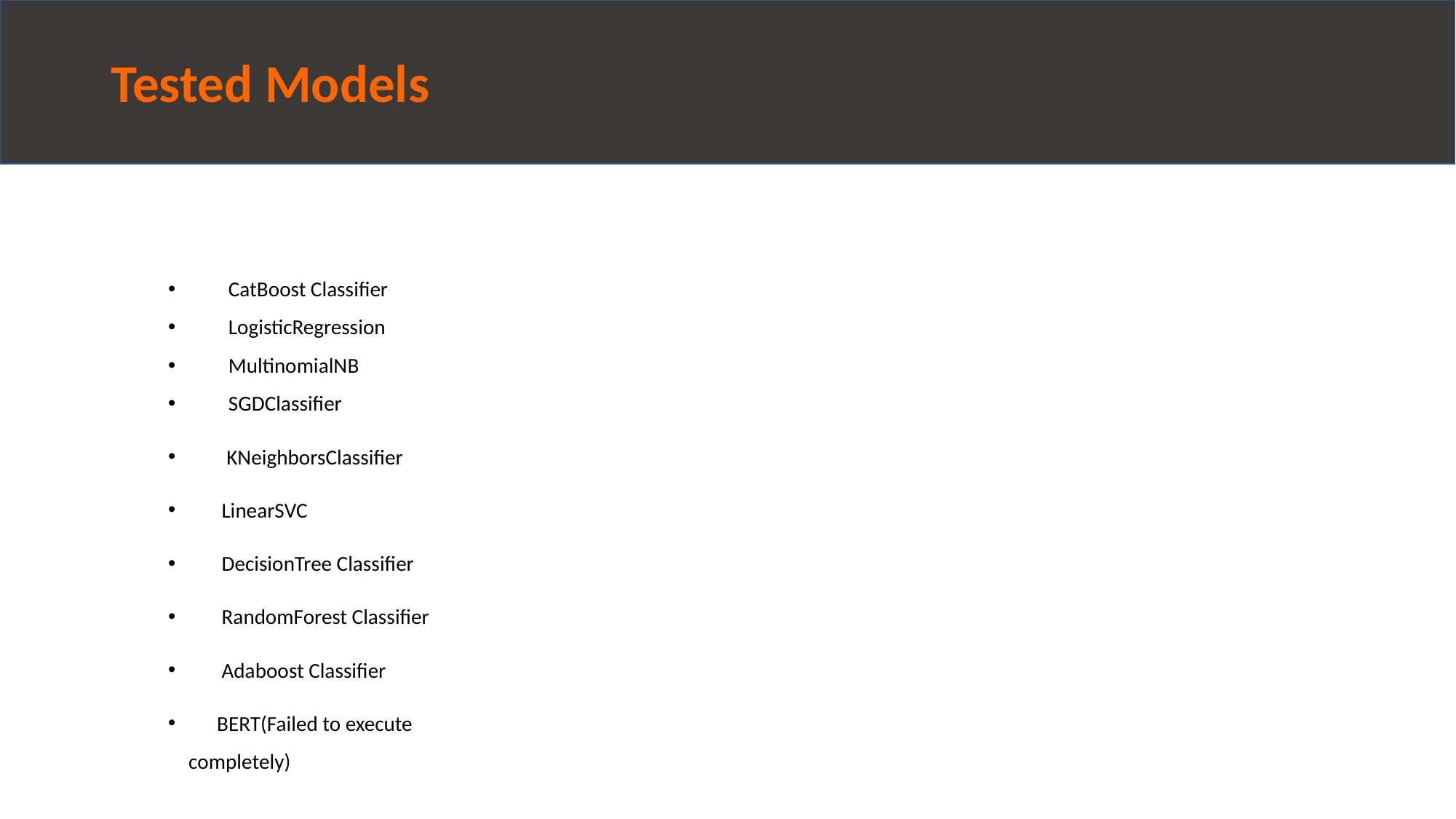

# Tested Models

       CatBoost Classifier
       LogisticRegression
       MultinomialNB
       SGDClassifier
        KNeighborsClassifier
       LinearSVC
       DecisionTree Classifier
       RandomForest Classifier
       Adaboost Classifier
      BERT(Failed to execute completely)